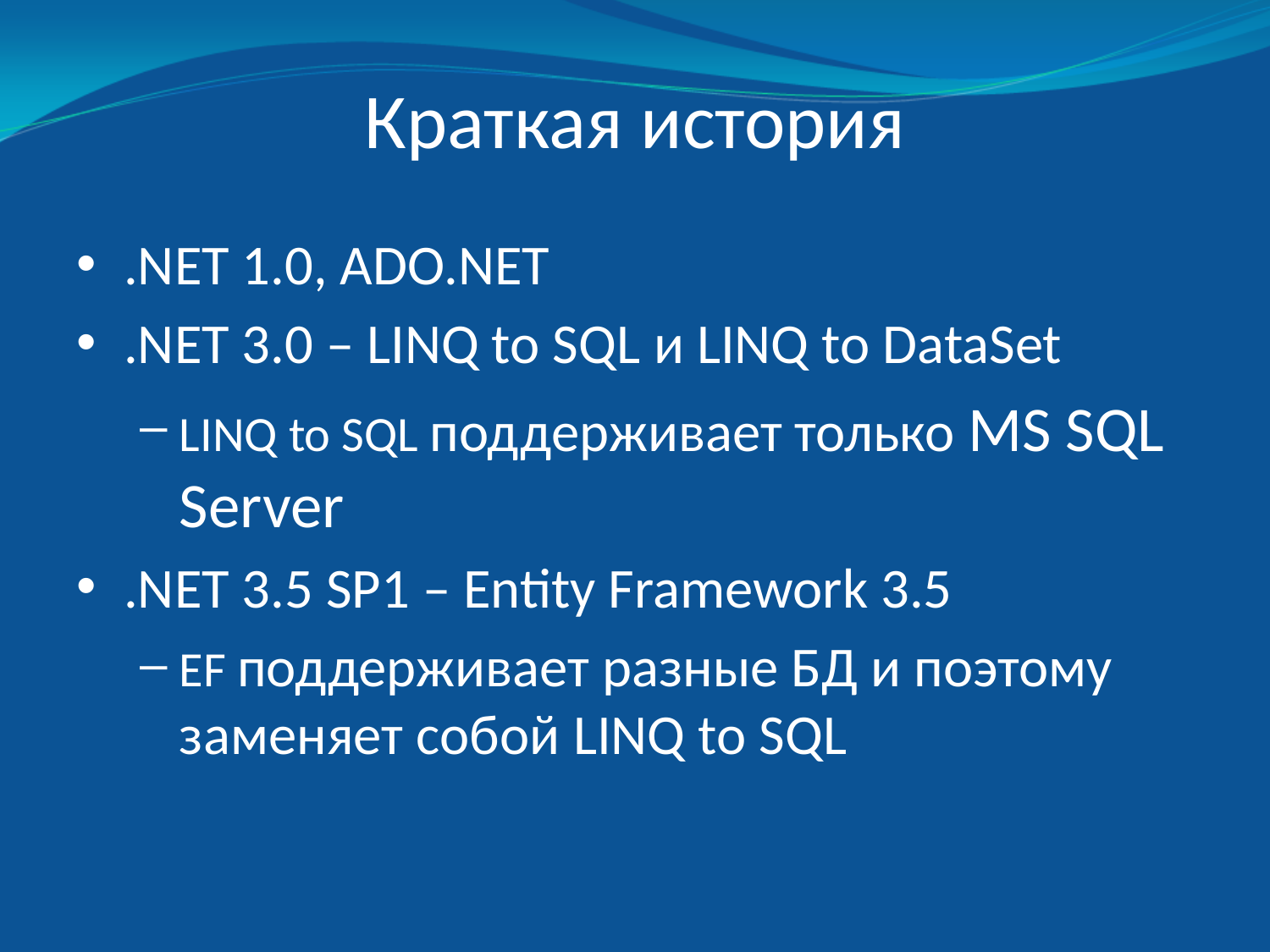

# Краткая история
.NET 1.0, ADO.NET
.NET 3.0 – LINQ to SQL и LINQ to DataSet
LINQ to SQL поддерживает только MS SQL Server
.NET 3.5 SP1 – Entity Framework 3.5
EF поддерживает разные БД и поэтому заменяет собой LINQ to SQL